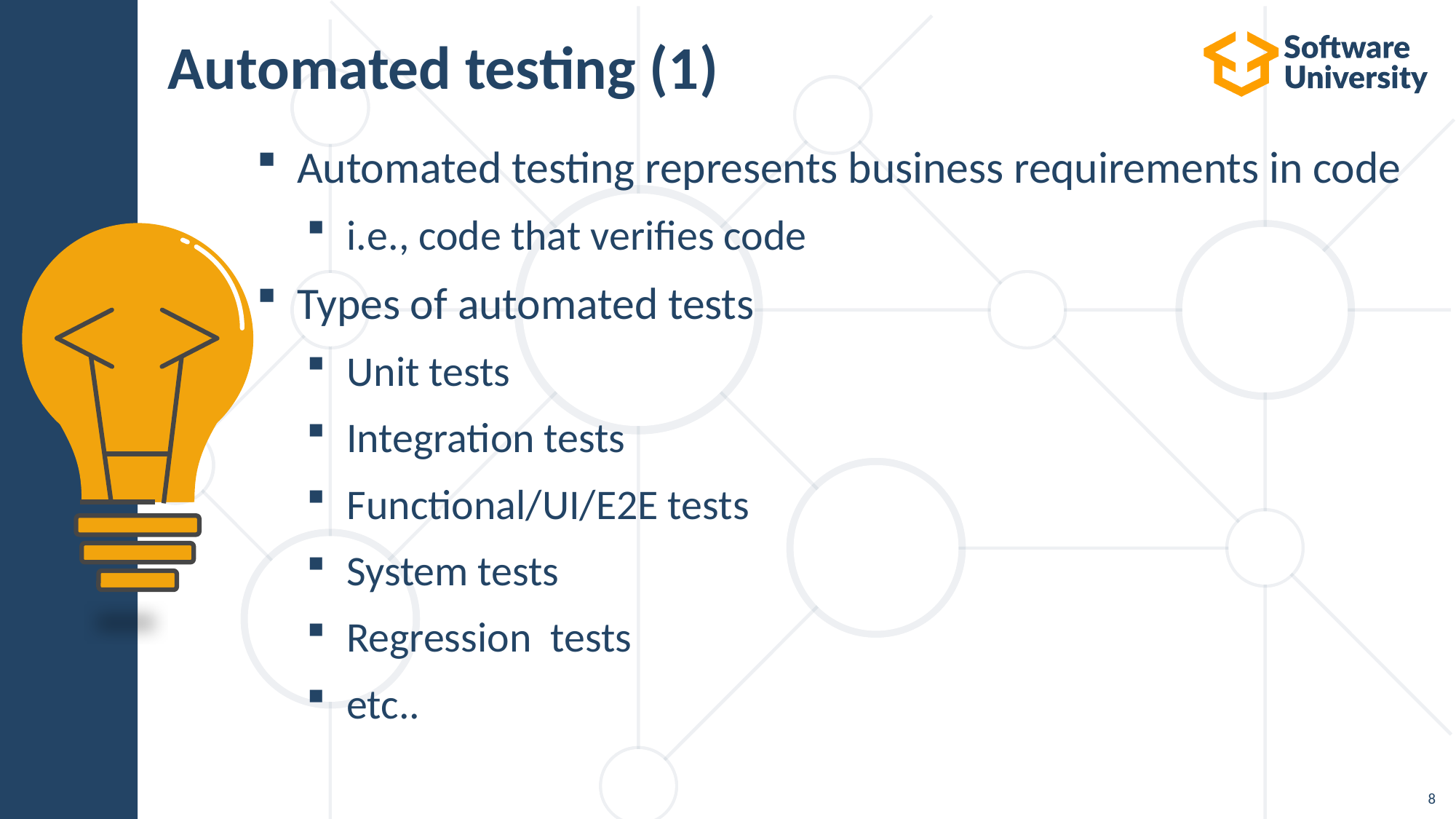

# Automated testing (1)
Automated testing represents business requirements in code
i.e., code that verifies code
Types of automated tests
Unit tests
Integration tests
Functional/UI/E2E tests
System tests
Regression  tests
etc..
8